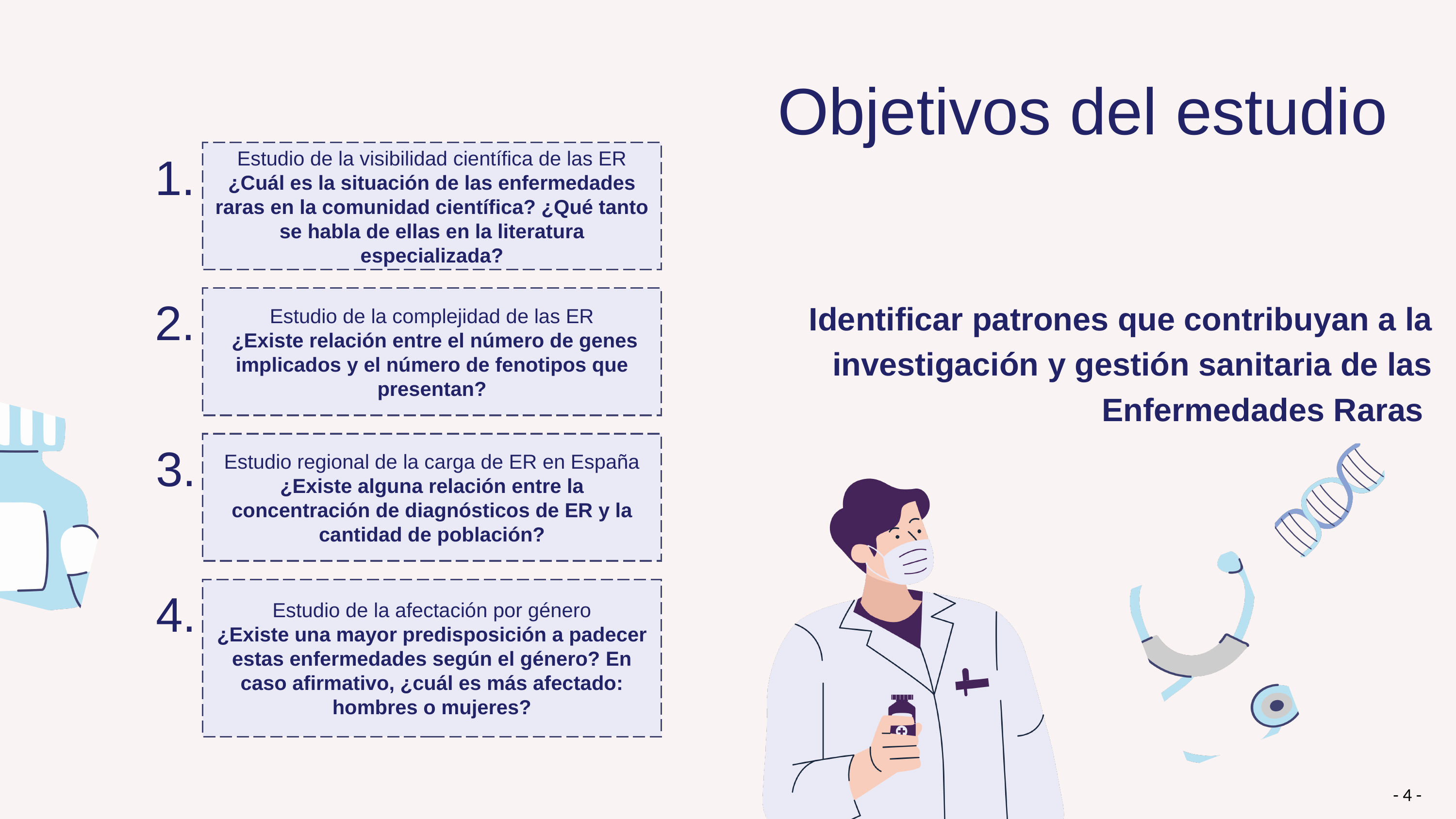

Objetivos del estudio
Estudio de la visibilidad científica de las ER
¿Cuál es la situación de las enfermedades raras en la comunidad científica? ¿Qué tanto se habla de ellas en la literatura especializada?
Estudio de la complejidad de las ER
 ¿Existe relación entre el número de genes implicados y el número de fenotipos que presentan?
Estudio regional de la carga de ER en España
¿Existe alguna relación entre la concentración de diagnósticos de ER y la cantidad de población?
Estudio de la afectación por género
¿Existe una mayor predisposición a padecer estas enfermedades según el género? En caso afirmativo, ¿cuál es más afectado: hombres o mujeres?
1.
2.
3.
4.
Identificar patrones que contribuyan a la investigación y gestión sanitaria de las Enfermedades Raras

- 4 -